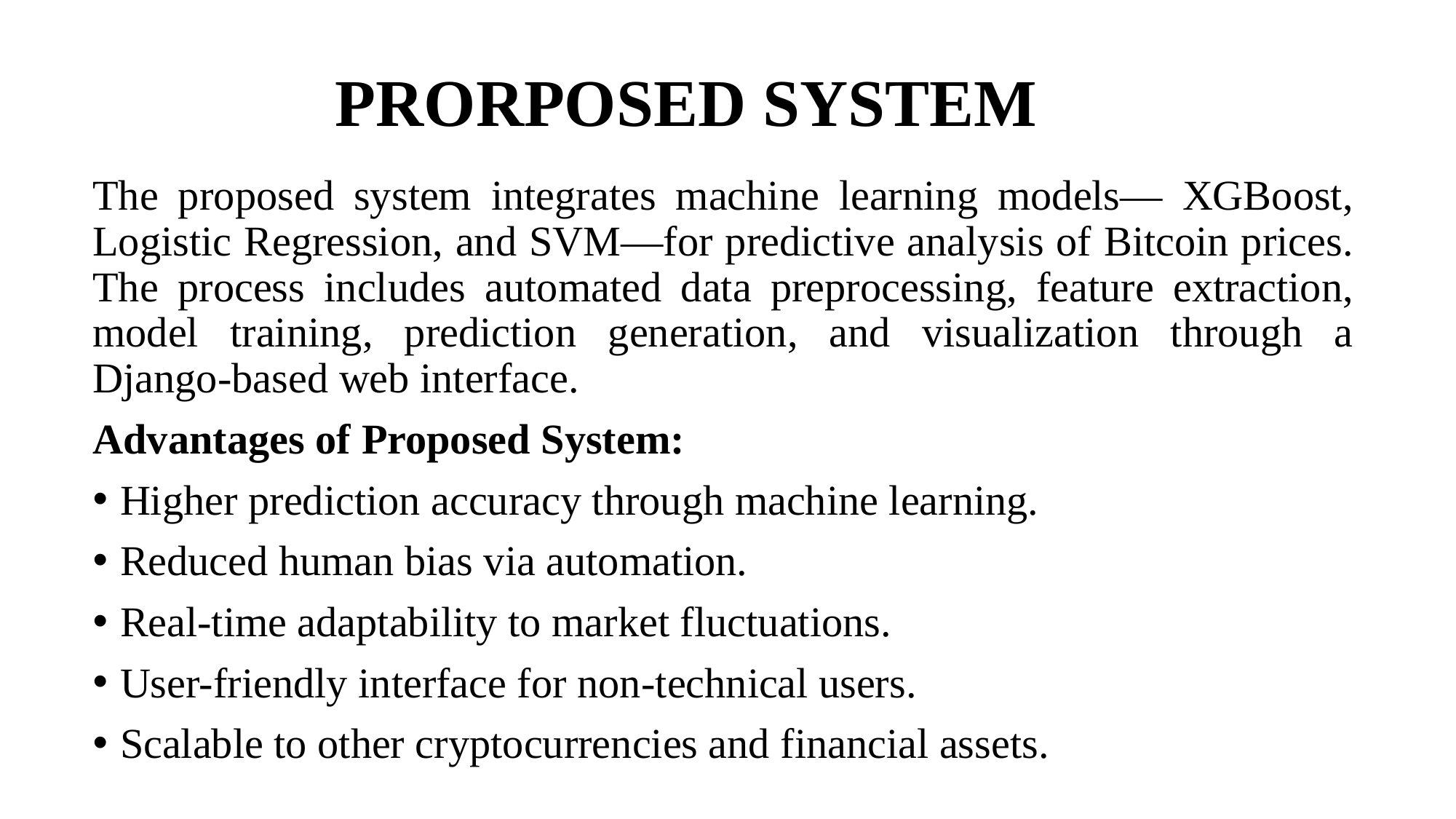

# PRORPOSED SYSTEM
The proposed system integrates machine learning models— XGBoost, Logistic Regression, and SVM—for predictive analysis of Bitcoin prices. The process includes automated data preprocessing, feature extraction, model training, prediction generation, and visualization through a Django-based web interface.
Advantages of Proposed System:
Higher prediction accuracy through machine learning.
Reduced human bias via automation.
Real-time adaptability to market fluctuations.
User-friendly interface for non-technical users.
Scalable to other cryptocurrencies and financial assets.